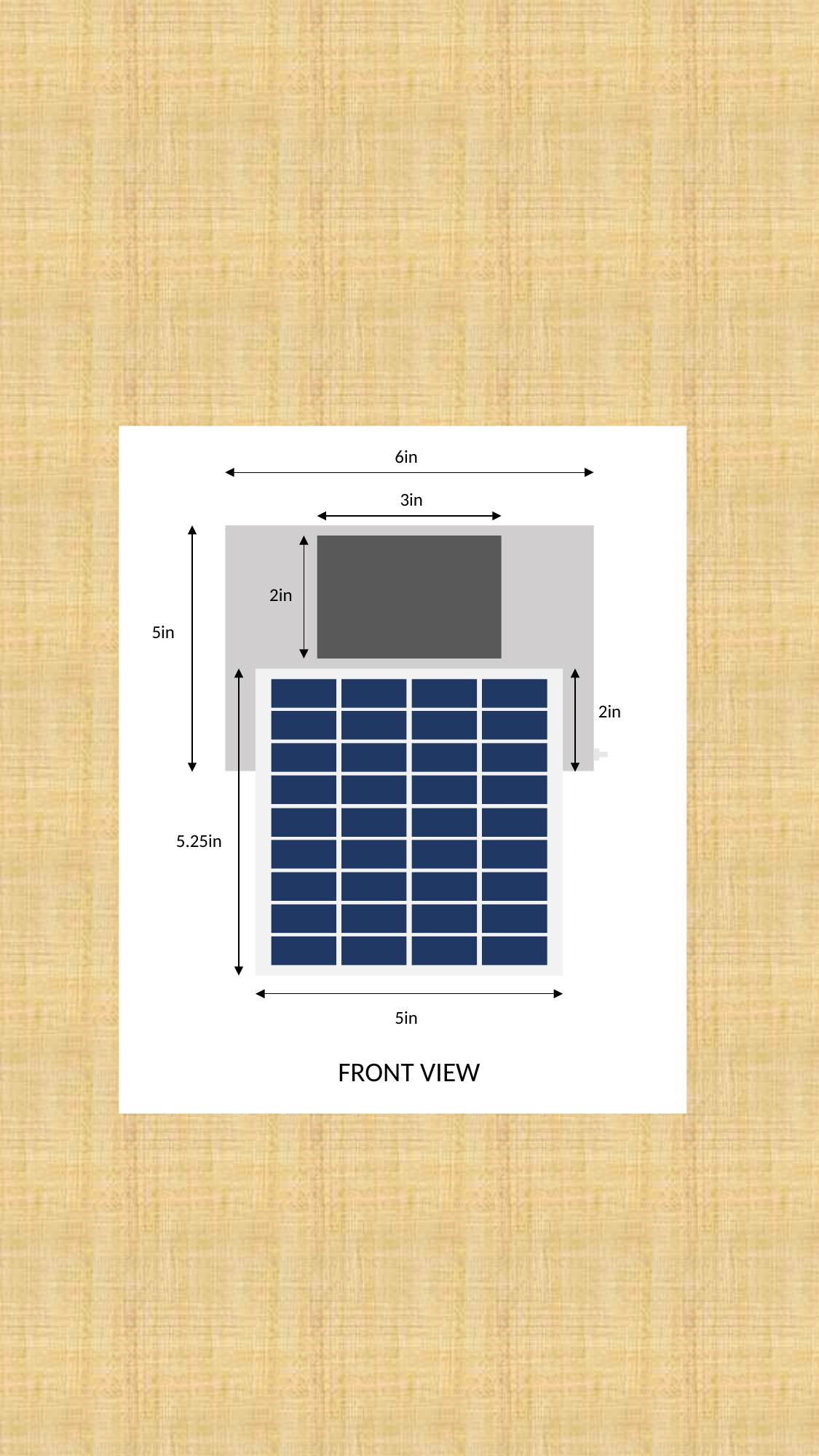

6in
3in

2in
5in

2in

5.25in
5in
FRONT VIEW